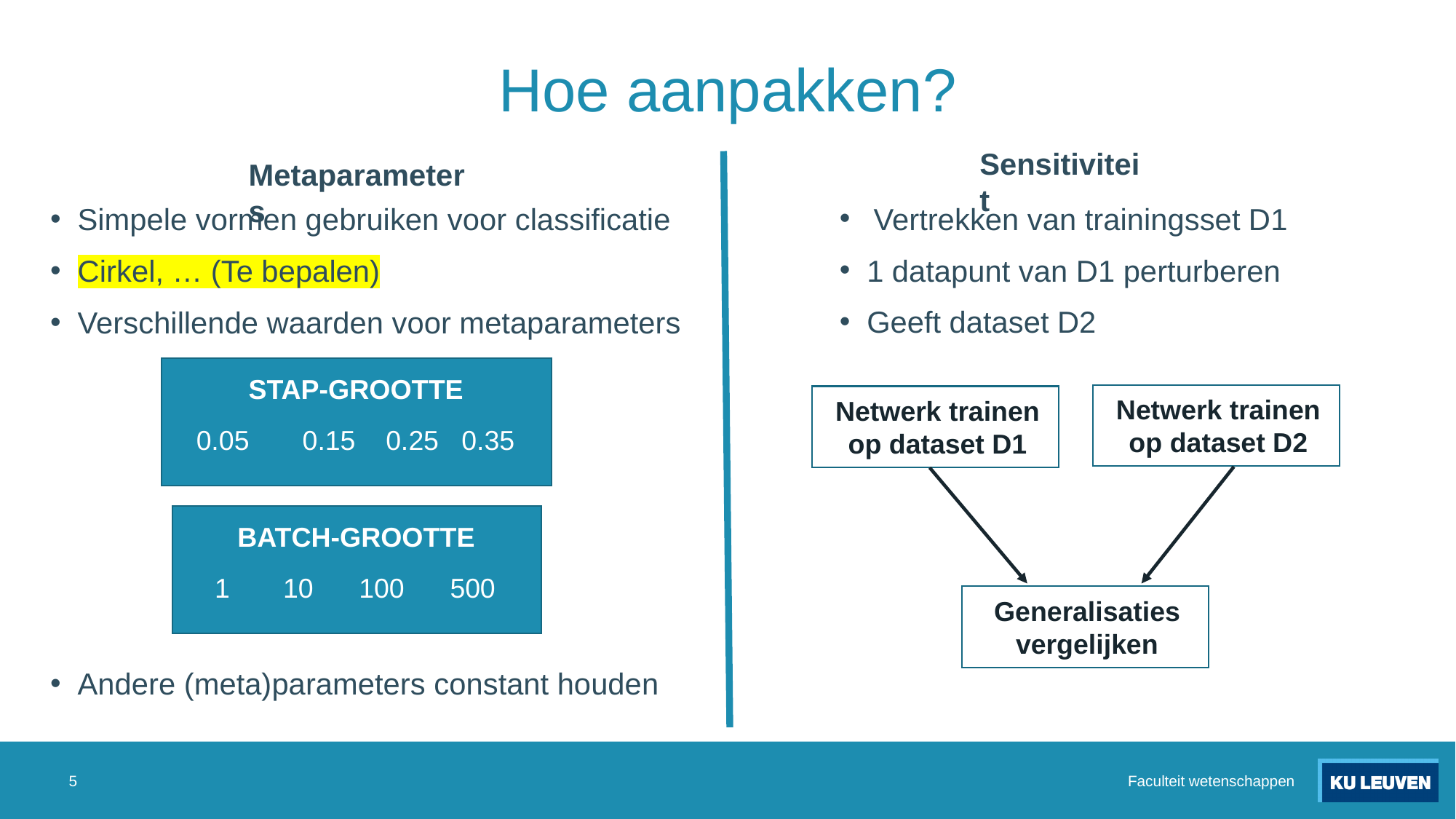

# Hoe aanpakken?
Sensitiviteit
Metaparameters
Vertrekken van trainingsset D1
1 datapunt van D1 perturberen
Geeft dataset D2

Simpele vormen gebruiken voor classificatie
Cirkel, … (Te bepalen)
Verschillende waarden voor metaparameters

Andere (meta)parameters constant houden

STAP-GROOTTE

Netwerk trainen
op dataset D2
Netwerk trainen
op dataset D1
0.05       0.15    0.25   0.35

BATCH-GROOTTE
1       10      100      500

Generalisaties
vergelijken
5
Faculteit wetenschappen